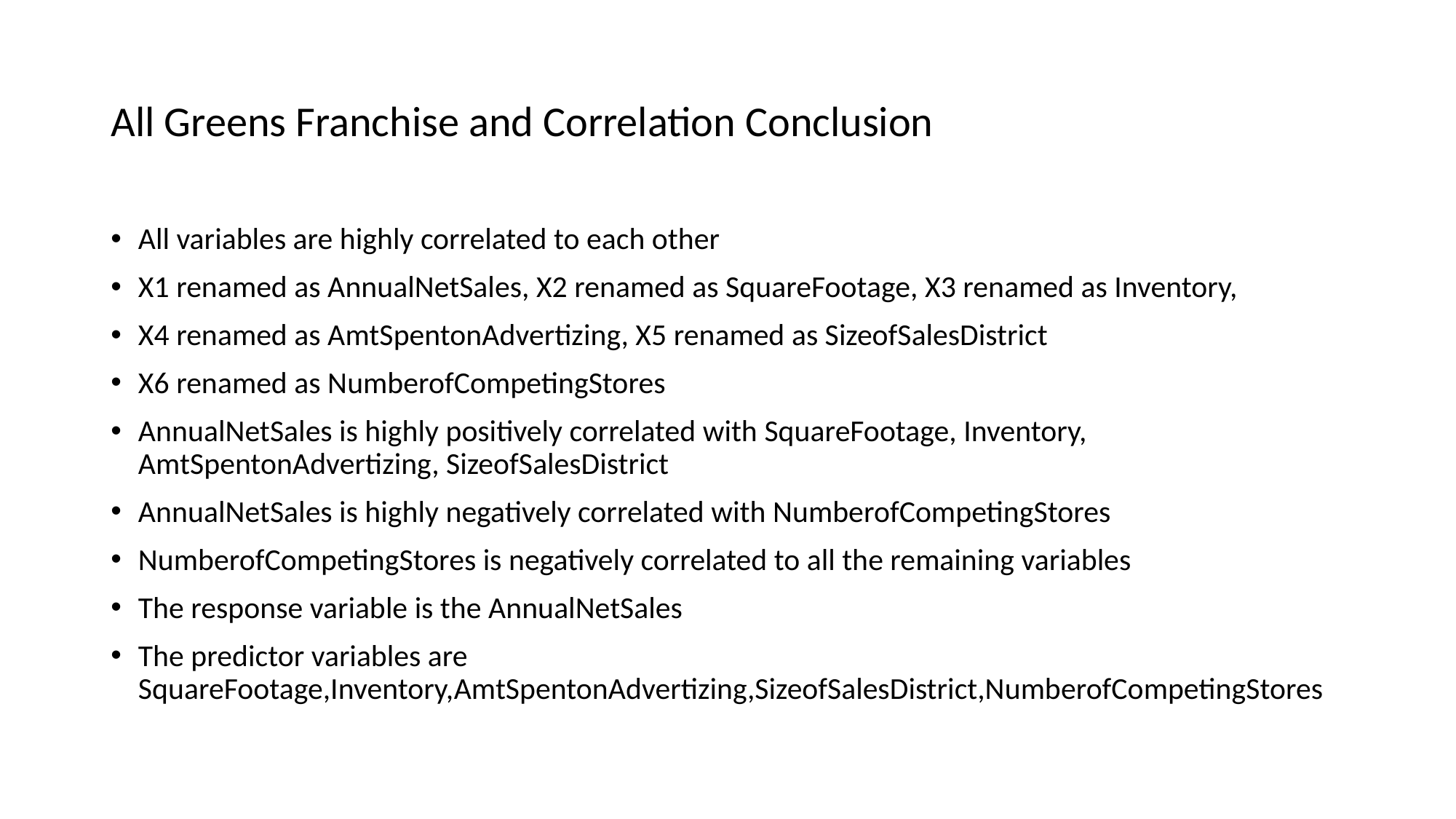

# All Greens Franchise and Correlation Conclusion
All variables are highly correlated to each other
X1 renamed as AnnualNetSales, X2 renamed as SquareFootage, X3 renamed as Inventory,
X4 renamed as AmtSpentonAdvertizing, X5 renamed as SizeofSalesDistrict
X6 renamed as NumberofCompetingStores
AnnualNetSales is highly positively correlated with SquareFootage, Inventory, AmtSpentonAdvertizing, SizeofSalesDistrict
AnnualNetSales is highly negatively correlated with NumberofCompetingStores
NumberofCompetingStores is negatively correlated to all the remaining variables
The response variable is the AnnualNetSales
The predictor variables are SquareFootage,Inventory,AmtSpentonAdvertizing,SizeofSalesDistrict,NumberofCompetingStores